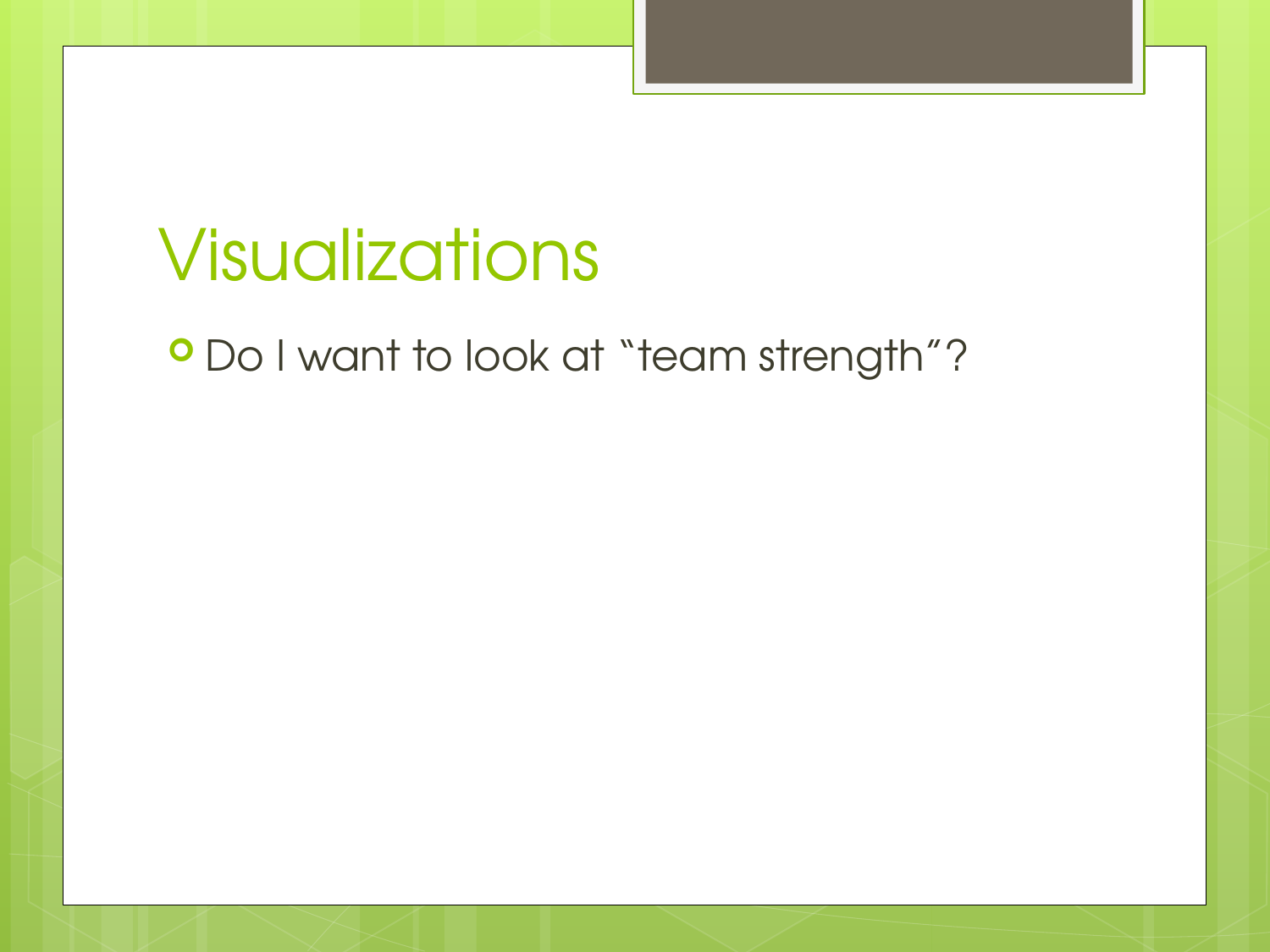

# Visualizations
Do I want to look at “team strength”?